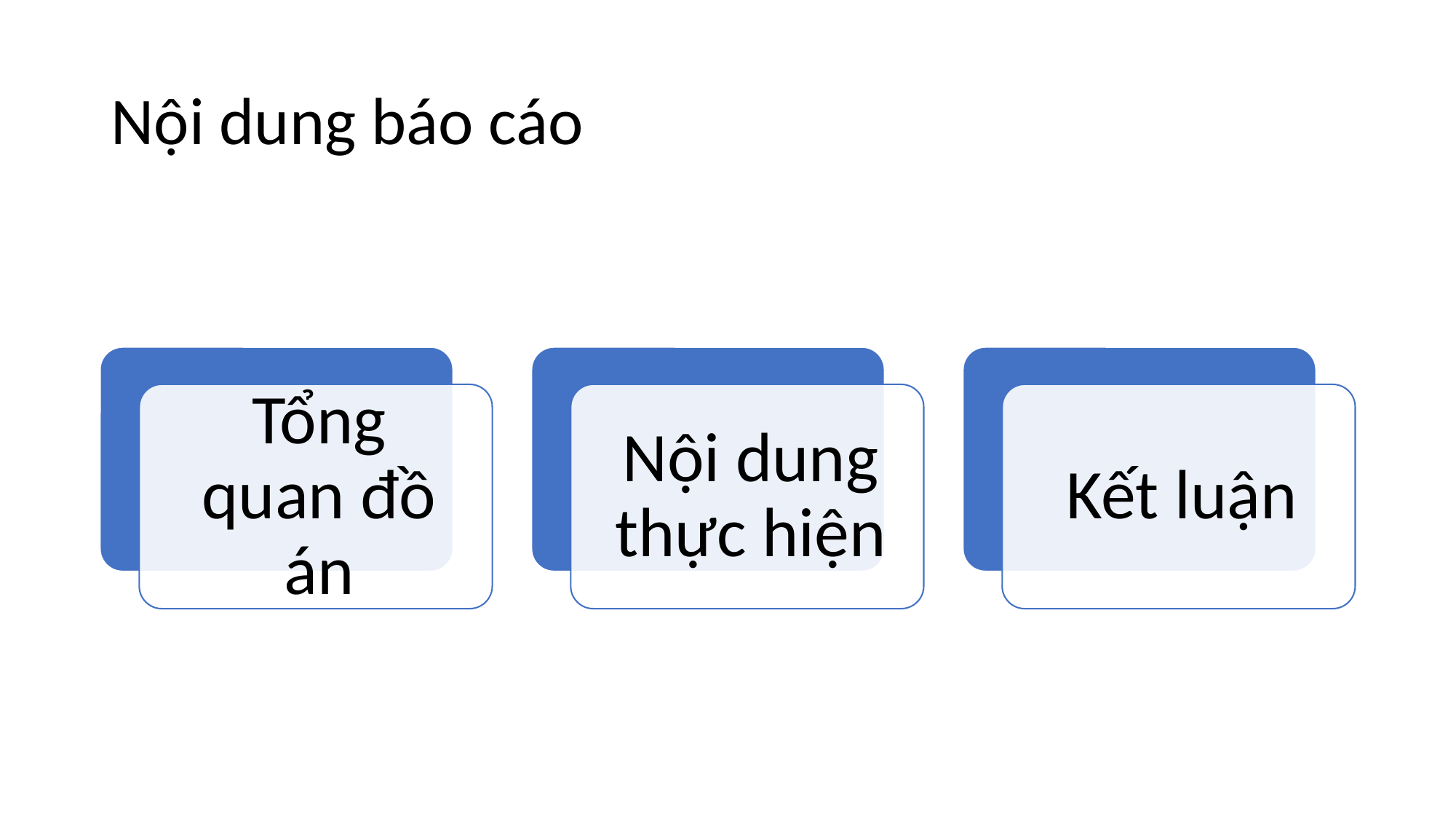

# Nội dung báo cáo
Tổng quan đồ án
Nội dung thực hiện
Kết luận